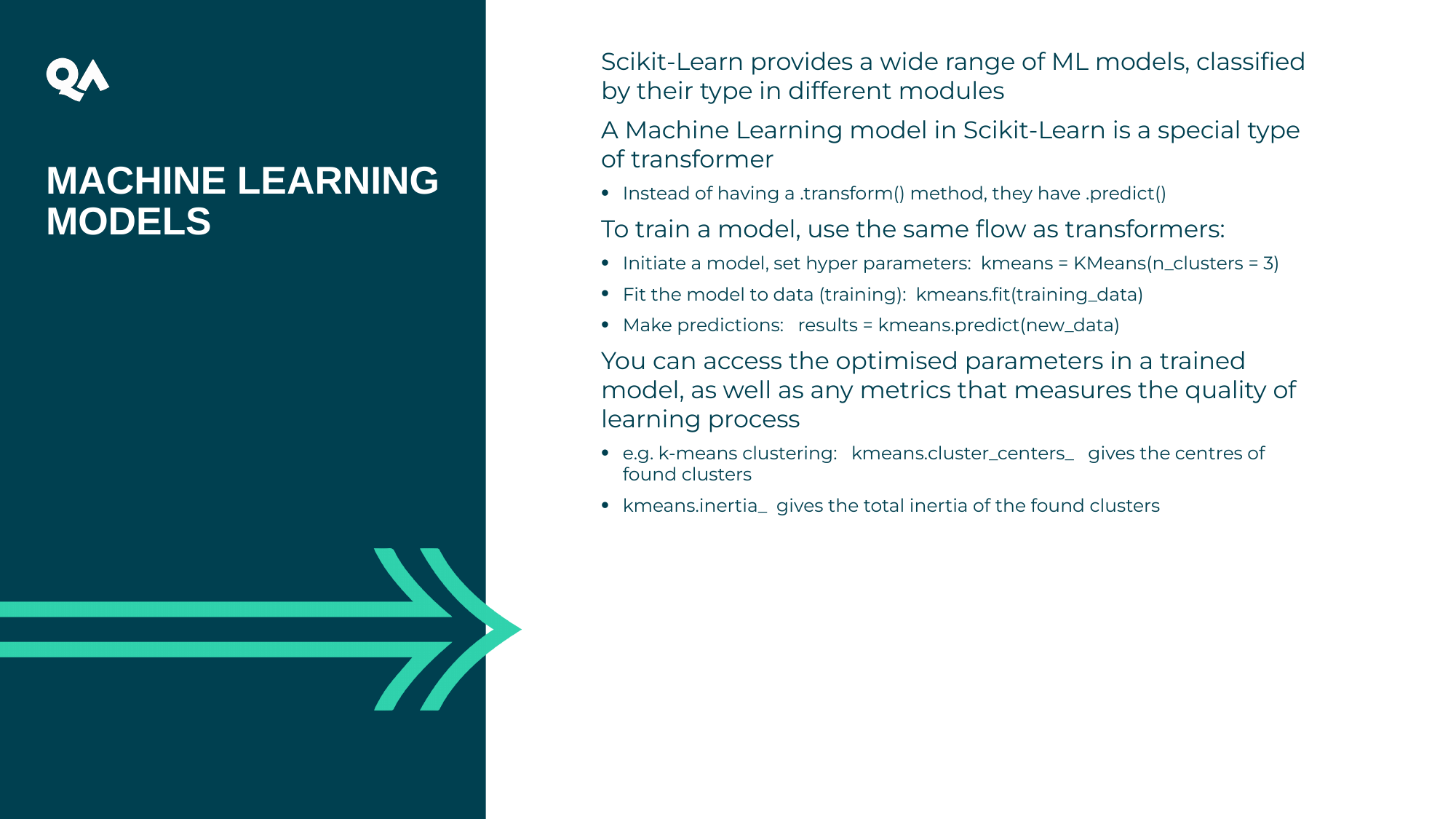

9
Scikit-Learn provides a wide range of ML models, classified by their type in different modules
A Machine Learning model in Scikit-Learn is a special type of transformer
Instead of having a .transform() method, they have .predict()
To train a model, use the same flow as transformers:
Initiate a model, set hyper parameters:  kmeans = KMeans(n_clusters = 3)
Fit the model to data (training):  kmeans.fit(training_data)
Make predictions:   results = kmeans.predict(new_data)
You can access the optimised parameters in a trained model, as well as any metrics that measures the quality of learning process
e.g. k-means clustering:   kmeans.cluster_centers_   gives the centres of found clusters
kmeans.inertia_  gives the total inertia of the found clusters

# Machine Learning Models